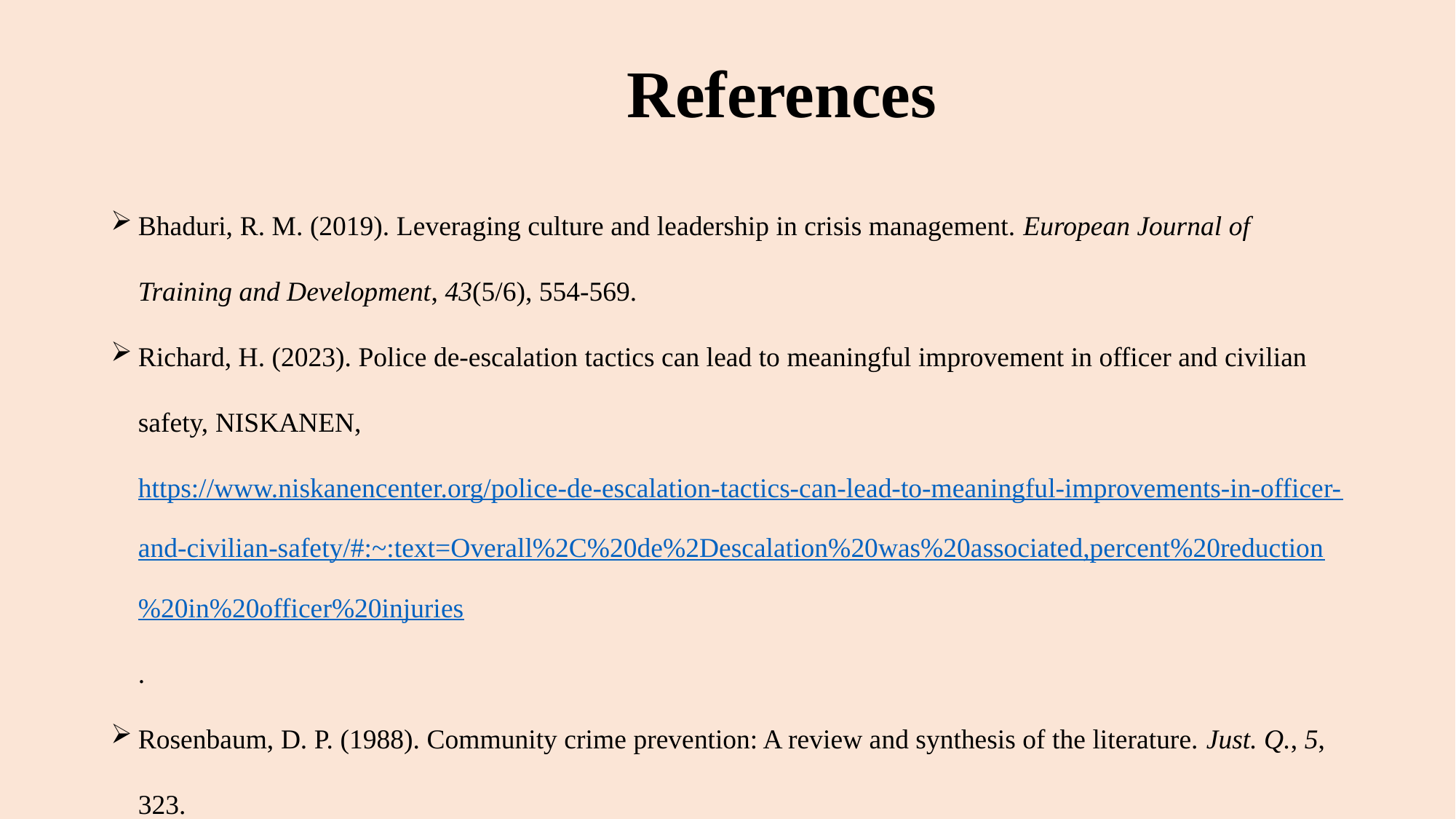

# References
Bhaduri, R. M. (2019). Leveraging culture and leadership in crisis management. European Journal of Training and Development, 43(5/6), 554-569.
Richard, H. (2023). Police de-escalation tactics can lead to meaningful improvement in officer and civilian safety, NISKANEN, https://www.niskanencenter.org/police-de-escalation-tactics-can-lead-to-meaningful-improvements-in-officer-and-civilian-safety/#:~:text=Overall%2C%20de%2Descalation%20was%20associated,percent%20reduction%20in%20officer%20injuries.
Rosenbaum, D. P. (1988). Community crime prevention: A review and synthesis of the literature. Just. Q., 5, 323.